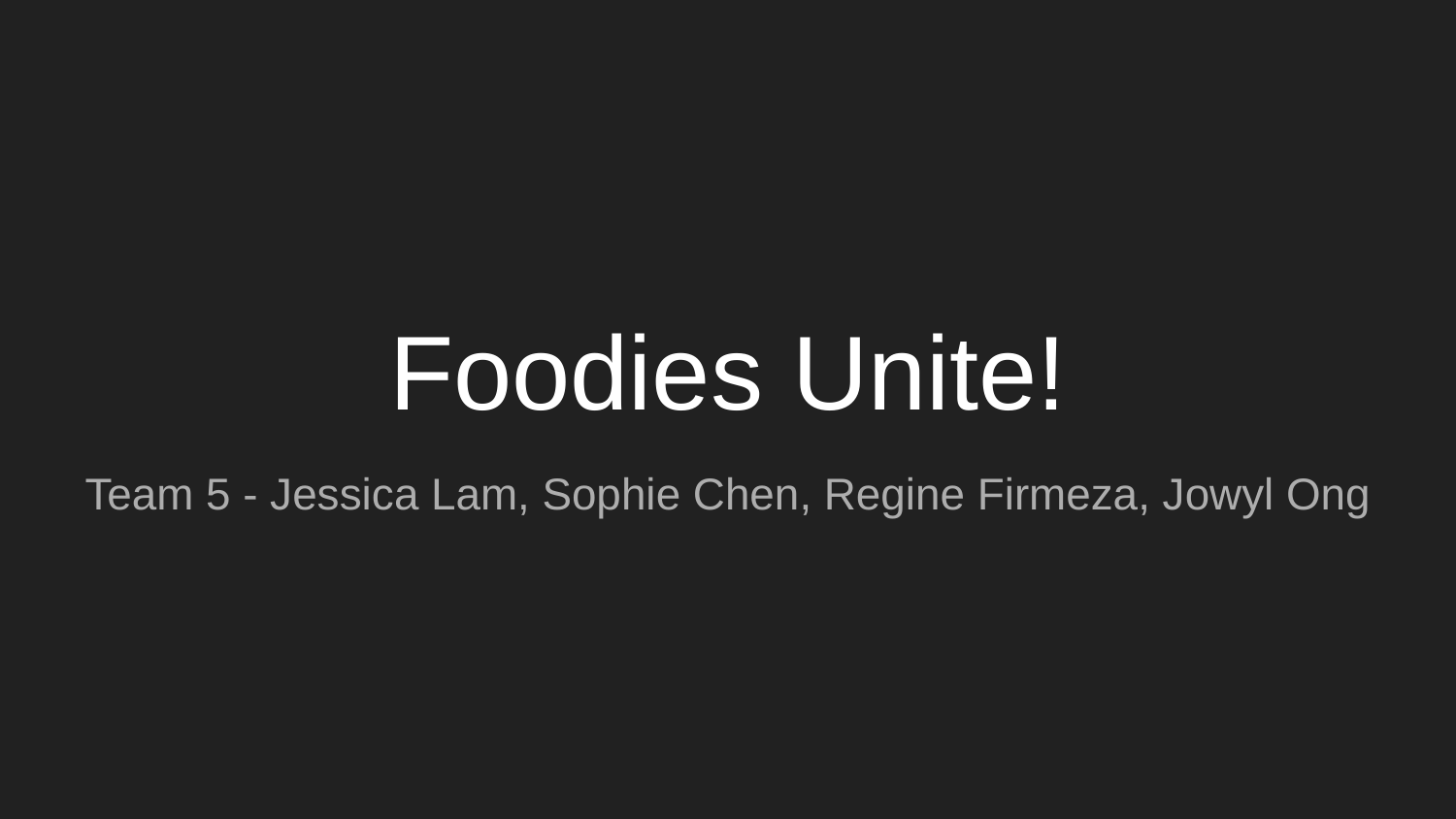

# Foodies Unite!
Team 5 - Jessica Lam, Sophie Chen, Regine Firmeza, Jowyl Ong